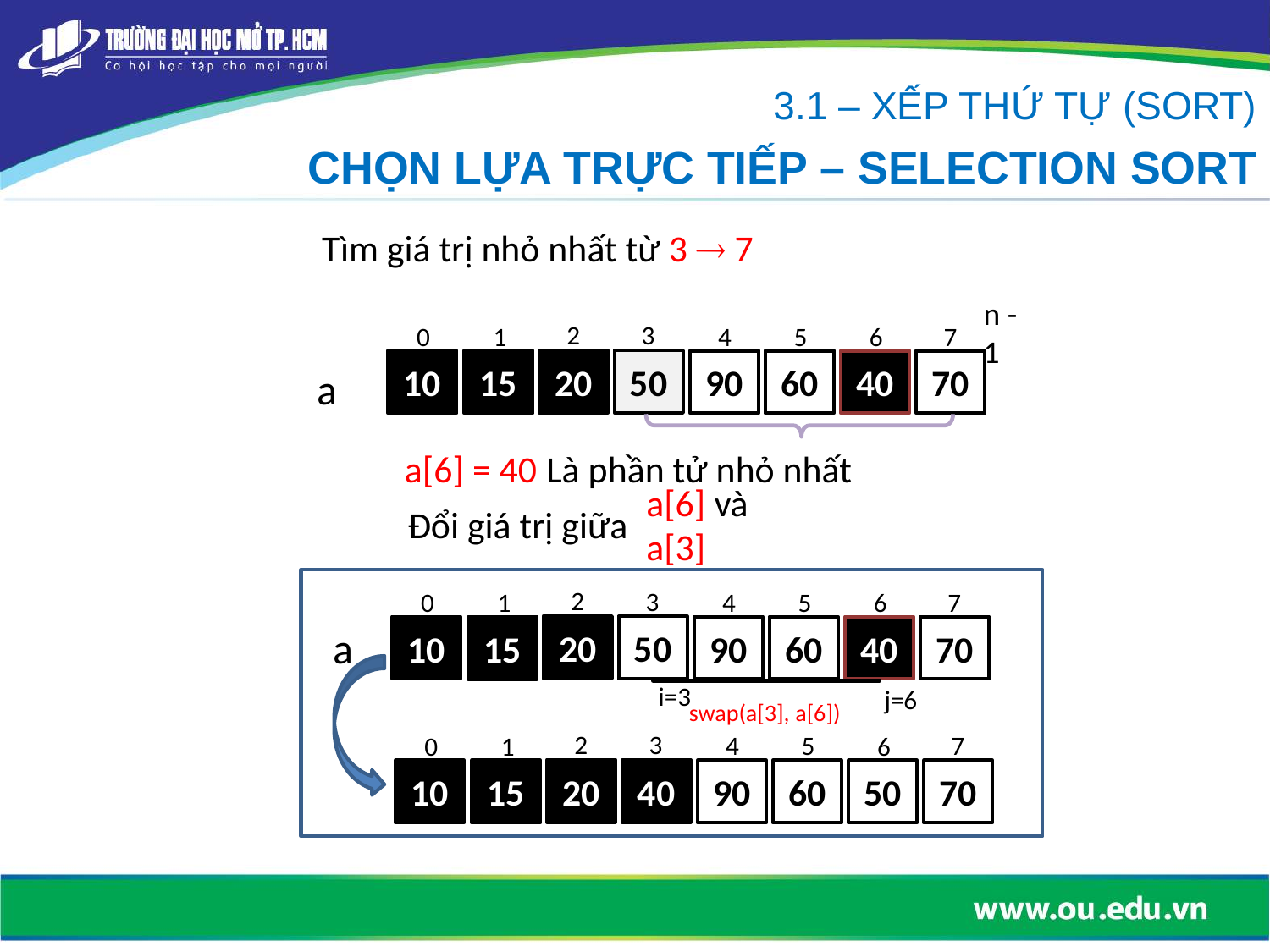

3.1 – XẾP THỨ TỰ (SORT)
CHỌN LỰA TRỰC TIẾP – SELECTION SORT
Tìm giá trị nhỏ nhất từ 3 → 7

n -1
2
3
4
5
7
0
6
1
20
50
10
90
60
40
70
15
a
Là phần tử nhỏ nhất
a[6] = 40
Đổi giá trị giữa
a[6] và a[3]

2
3
4
5
7
0
6
1
20
50
10
90
60
40
70
15
a

i=3
j=6
swap(a[3], a[6])
2
3
4
5
7
0
6
1
20
40
10
90
60
50
70
15